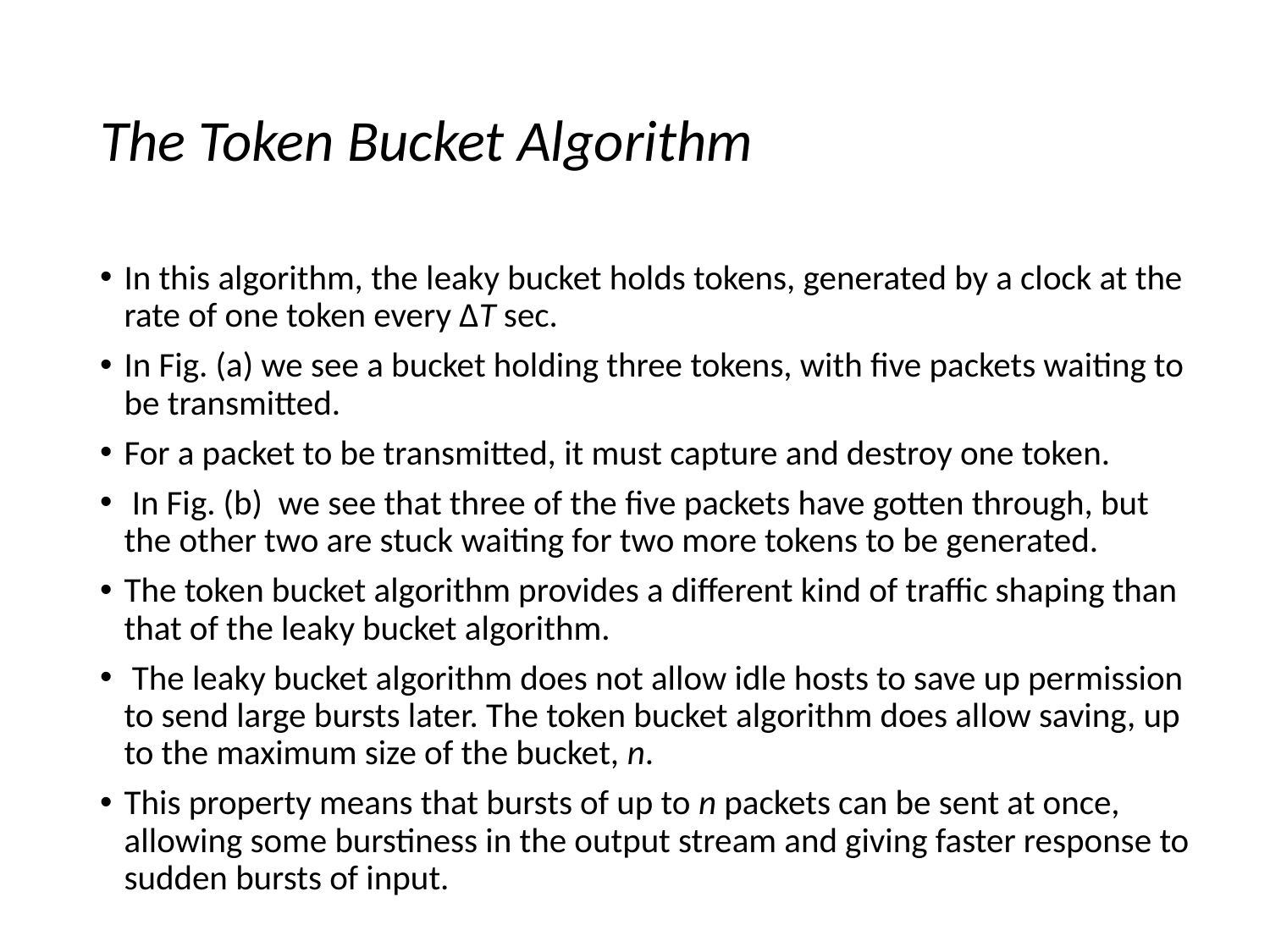

# The Token Bucket Algorithm
In this algorithm, the leaky bucket holds tokens, generated by a clock at the rate of one token every ΔT sec.
In Fig. (a) we see a bucket holding three tokens, with five packets waiting to be transmitted.
For a packet to be transmitted, it must capture and destroy one token.
 In Fig. (b)  we see that three of the five packets have gotten through, but the other two are stuck waiting for two more tokens to be generated.
The token bucket algorithm provides a different kind of traffic shaping than that of the leaky bucket algorithm.
 The leaky bucket algorithm does not allow idle hosts to save up permission to send large bursts later. The token bucket algorithm does allow saving, up to the maximum size of the bucket, n.
This property means that bursts of up to n packets can be sent at once, allowing some burstiness in the output stream and giving faster response to sudden bursts of input.